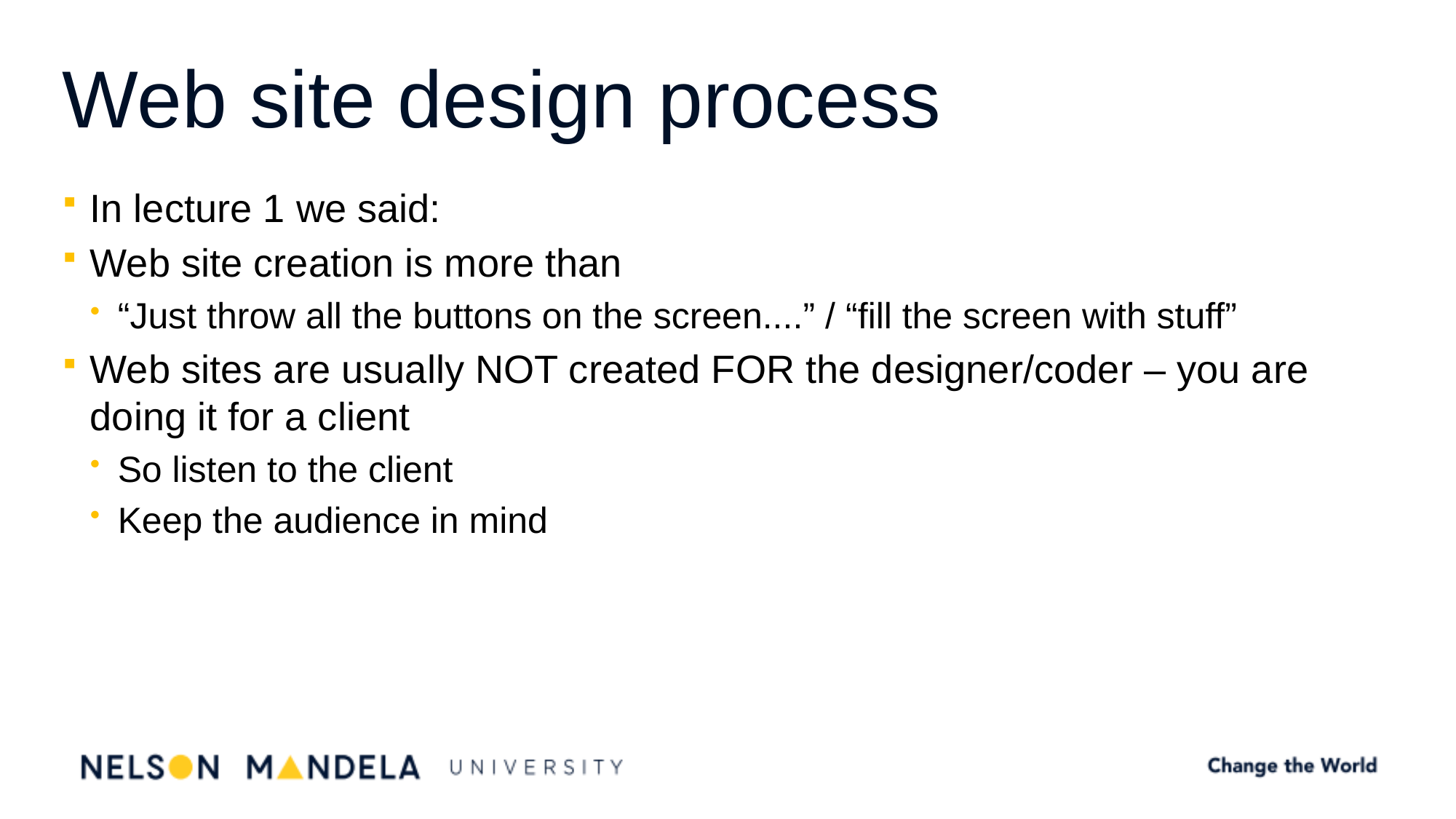

# Web site design process
In lecture 1 we said:
Web site creation is more than
“Just throw all the buttons on the screen....” / “fill the screen with stuff”
Web sites are usually NOT created FOR the designer/coder – you are doing it for a client
So listen to the client
Keep the audience in mind